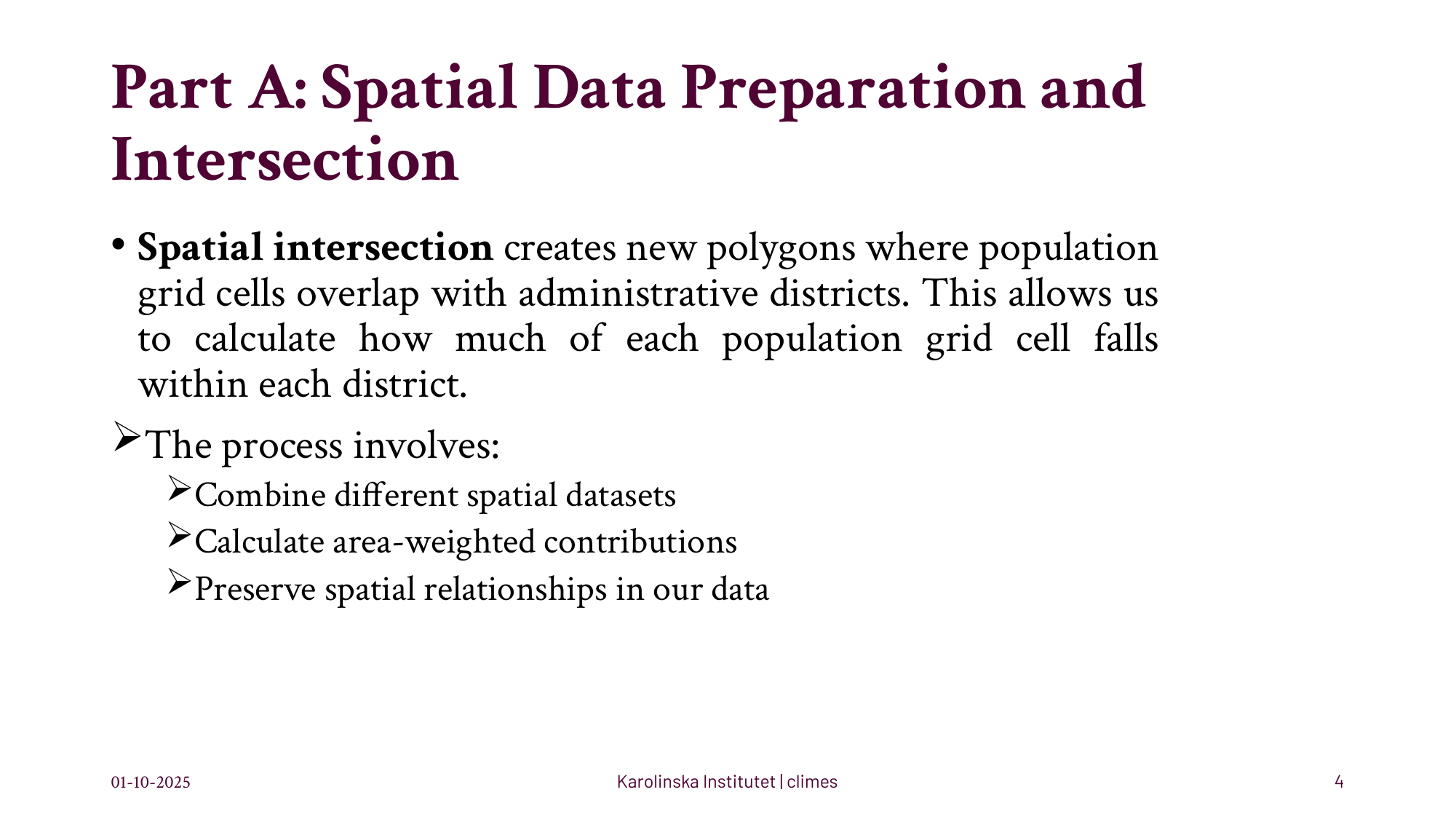

# Part A: Spatial Data Preparation and Intersection
Spatial intersection creates new polygons where population grid cells overlap with administrative districts. This allows us to calculate how much of each population grid cell falls within each district.
The process involves:
Combine different spatial datasets
Calculate area-weighted contributions
Preserve spatial relationships in our data

01-10-2025
Karolinska Institutet | climes
4